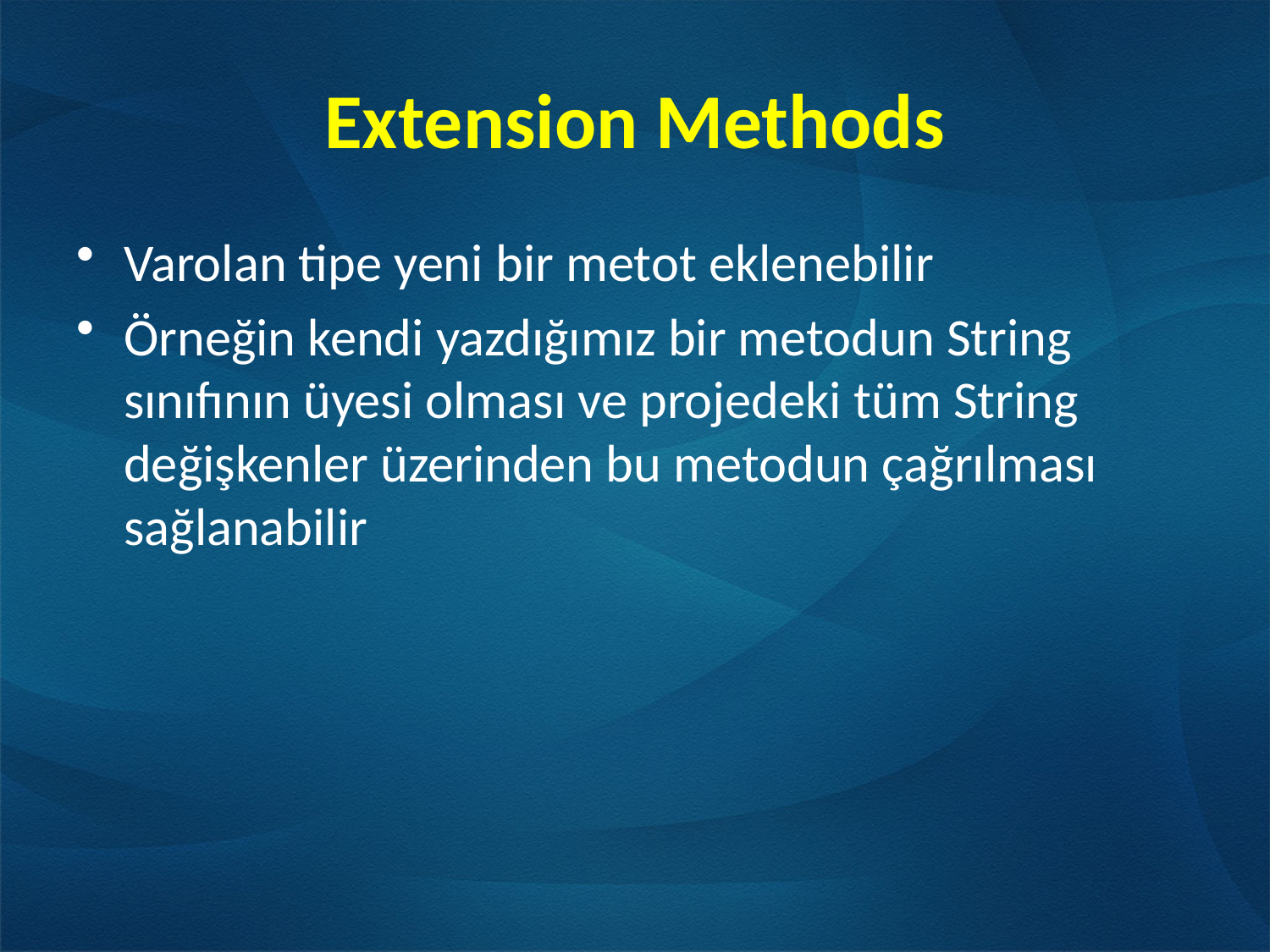

# Extension Methods
Varolan tipe yeni bir metot eklenebilir
Örneğin kendi yazdığımız bir metodun String sınıfının üyesi olması ve projedeki tüm String değişkenler üzerinden bu metodun çağrılması sağlanabilir